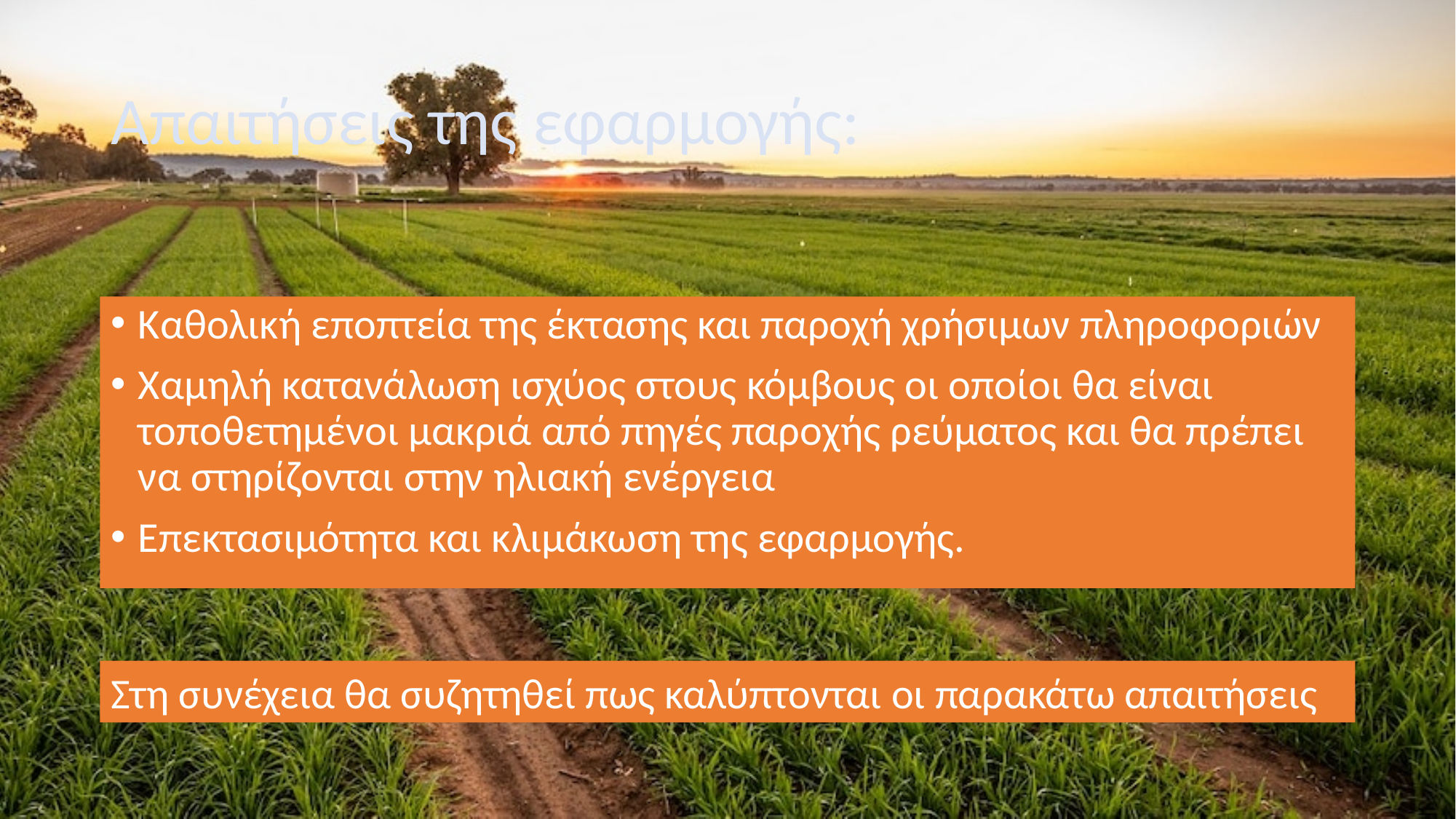

# Απαιτήσεις της εφαρμογής:
Καθολική εποπτεία της έκτασης και παροχή χρήσιμων πληροφοριών
Χαμηλή κατανάλωση ισχύος στους κόμβους οι οποίοι θα είναι τοποθετημένοι μακριά από πηγές παροχής ρεύματος και θα πρέπει να στηρίζονται στην ηλιακή ενέργεια
Επεκτασιμότητα και κλιμάκωση της εφαρμογής.
Στη συνέχεια θα συζητηθεί πως καλύπτονται οι παρακάτω απαιτήσεις